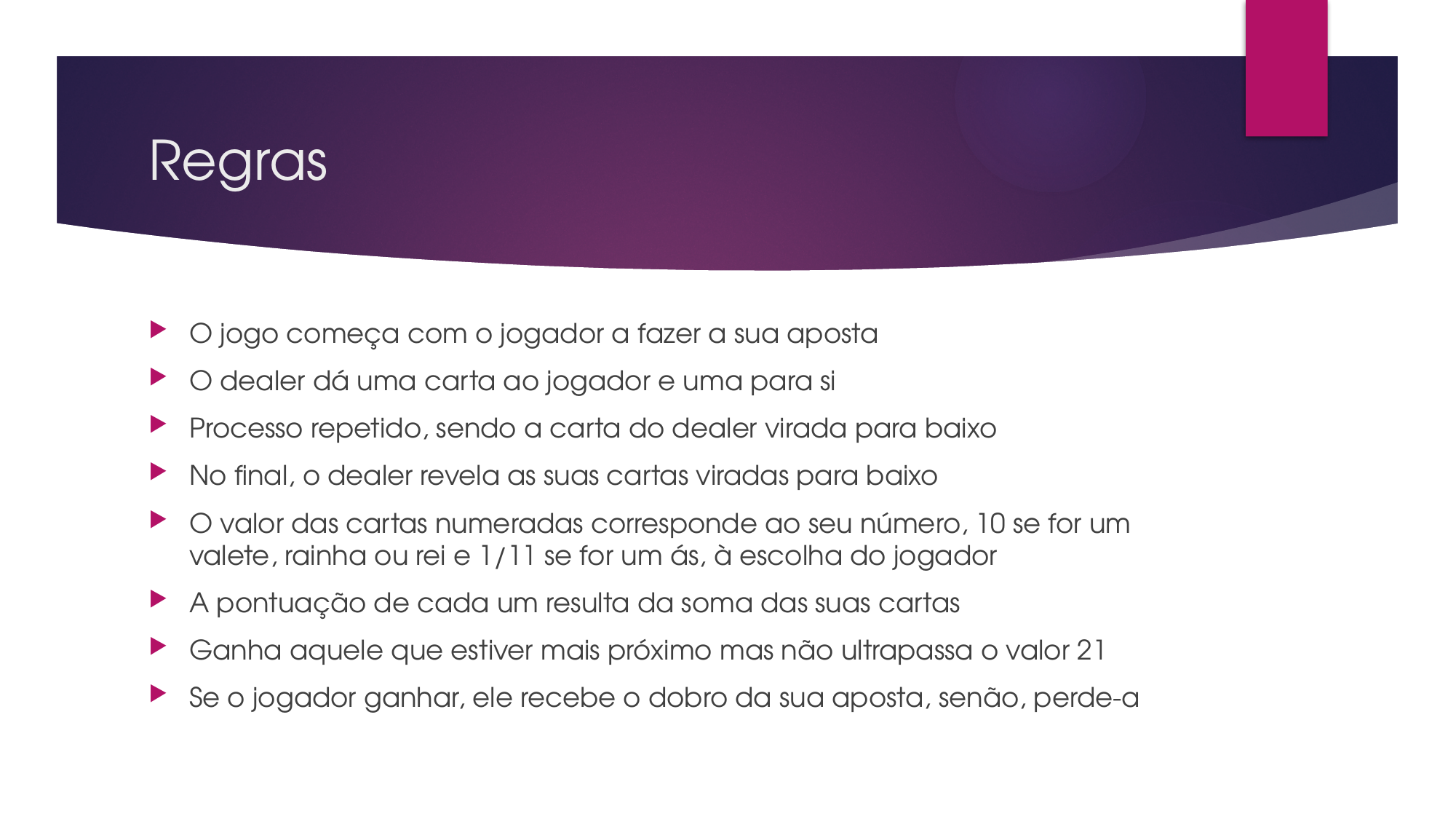

# Regras
O jogo começa com o jogador a fazer a sua aposta
O dealer dá uma carta ao jogador e uma para si
Processo repetido, sendo a carta do dealer virada para baixo
No final, o dealer revela as suas cartas viradas para baixo
O valor das cartas numeradas corresponde ao seu número, 10 se for um valete, rainha ou rei e 1/11 se for um ás, à escolha do jogador
A pontuação de cada um resulta da soma das suas cartas
Ganha aquele que estiver mais próximo mas não ultrapassa o valor 21
Se o jogador ganhar, ele recebe o dobro da sua aposta, senão, perde-a